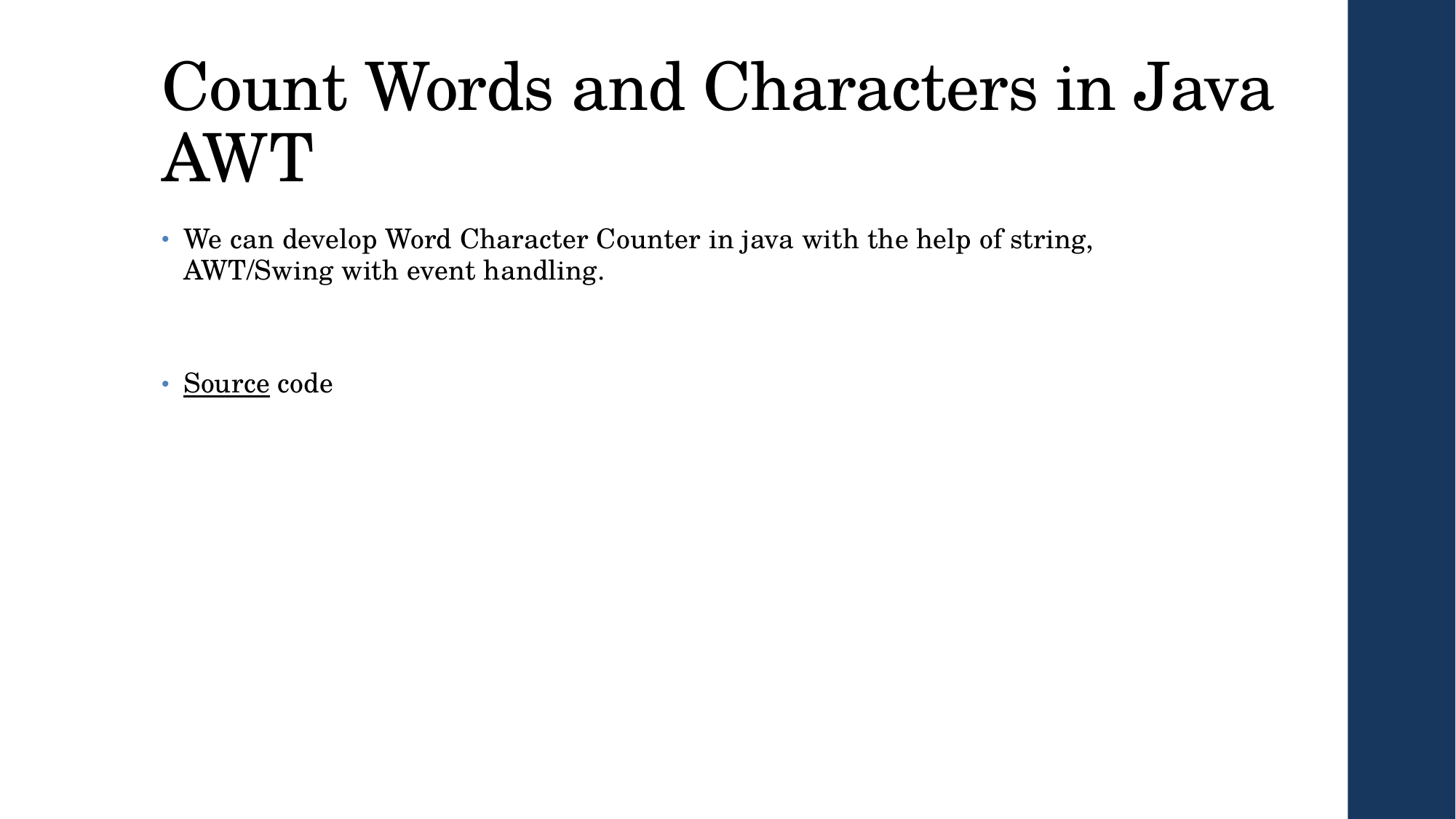

# Count Words and Characters in Java AWT
We can develop Word Character Counter in java with the help of string, AWT/Swing with event handling.

Source code